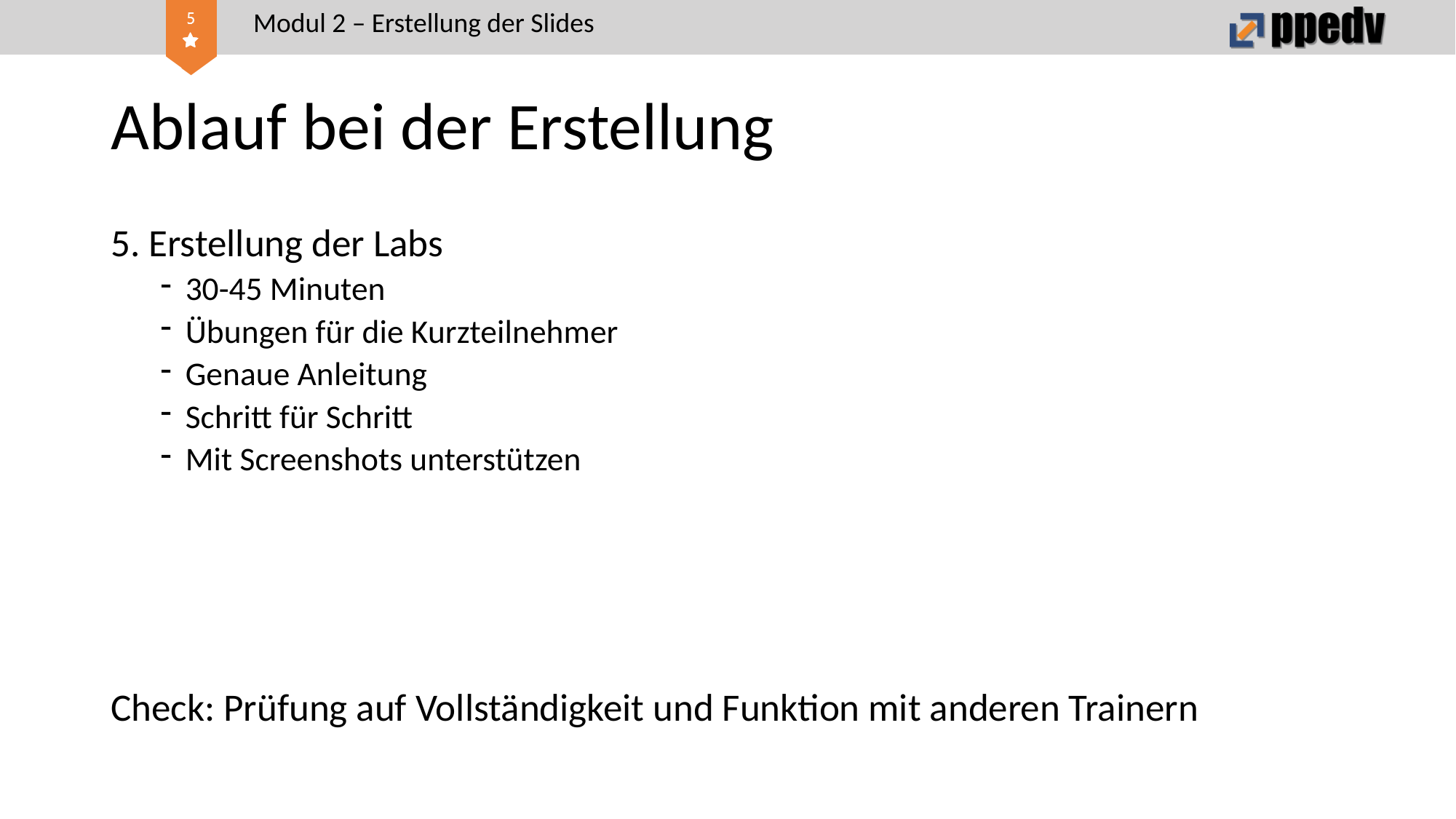

Modul 2 – Erstellung der Slides
# Ablauf bei der Erstellung
5. Erstellung der Labs
30-45 Minuten
Übungen für die Kurzteilnehmer
Genaue Anleitung
Schritt für Schritt
Mit Screenshots unterstützen

Check: Prüfung auf Vollständigkeit und Funktion mit anderen Trainern